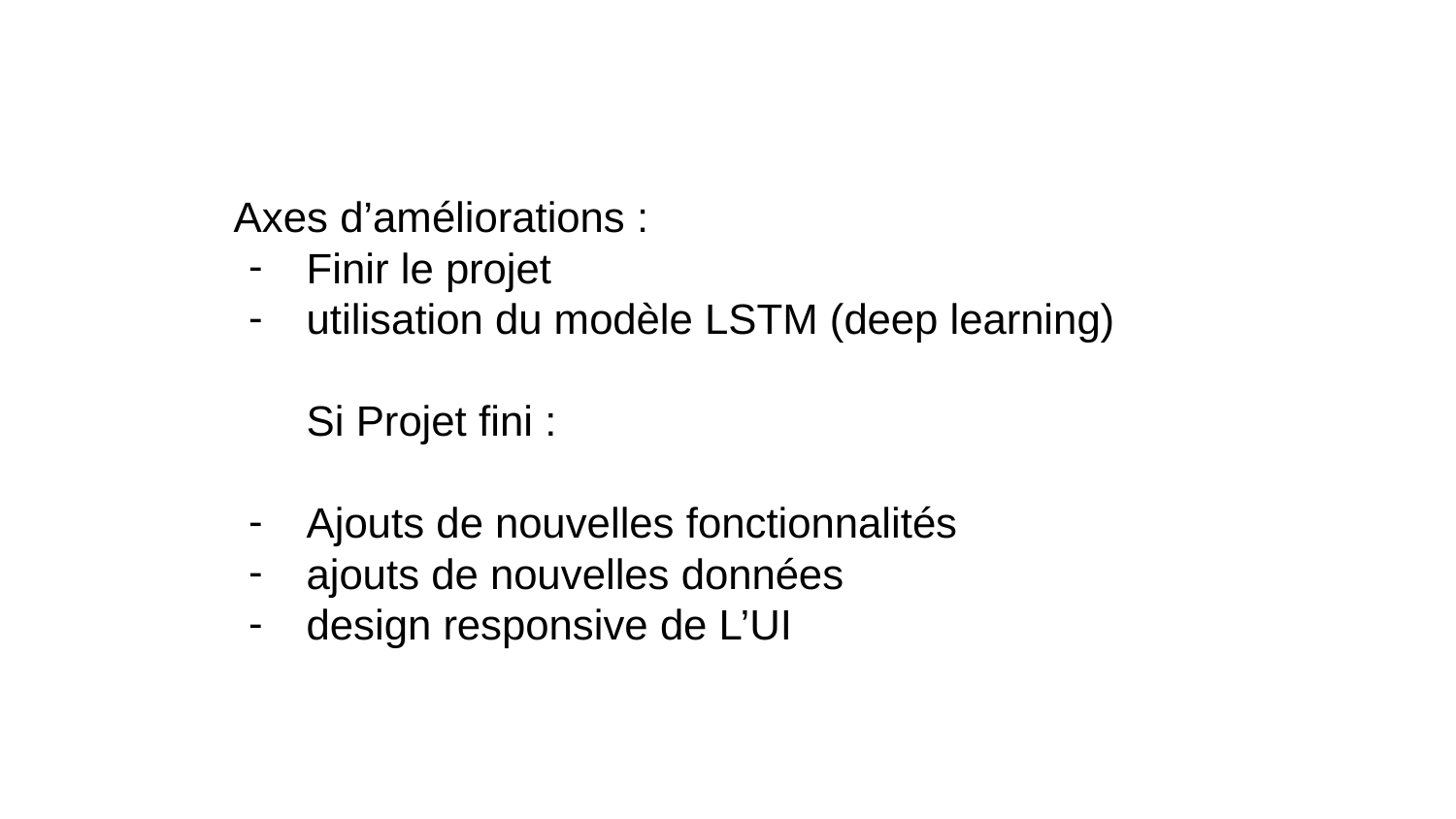

Axes d’améliorations :
Finir le projet
utilisation du modèle LSTM (deep learning)

Si Projet fini :

Ajouts de nouvelles fonctionnalités
ajouts de nouvelles données
design responsive de L’UI